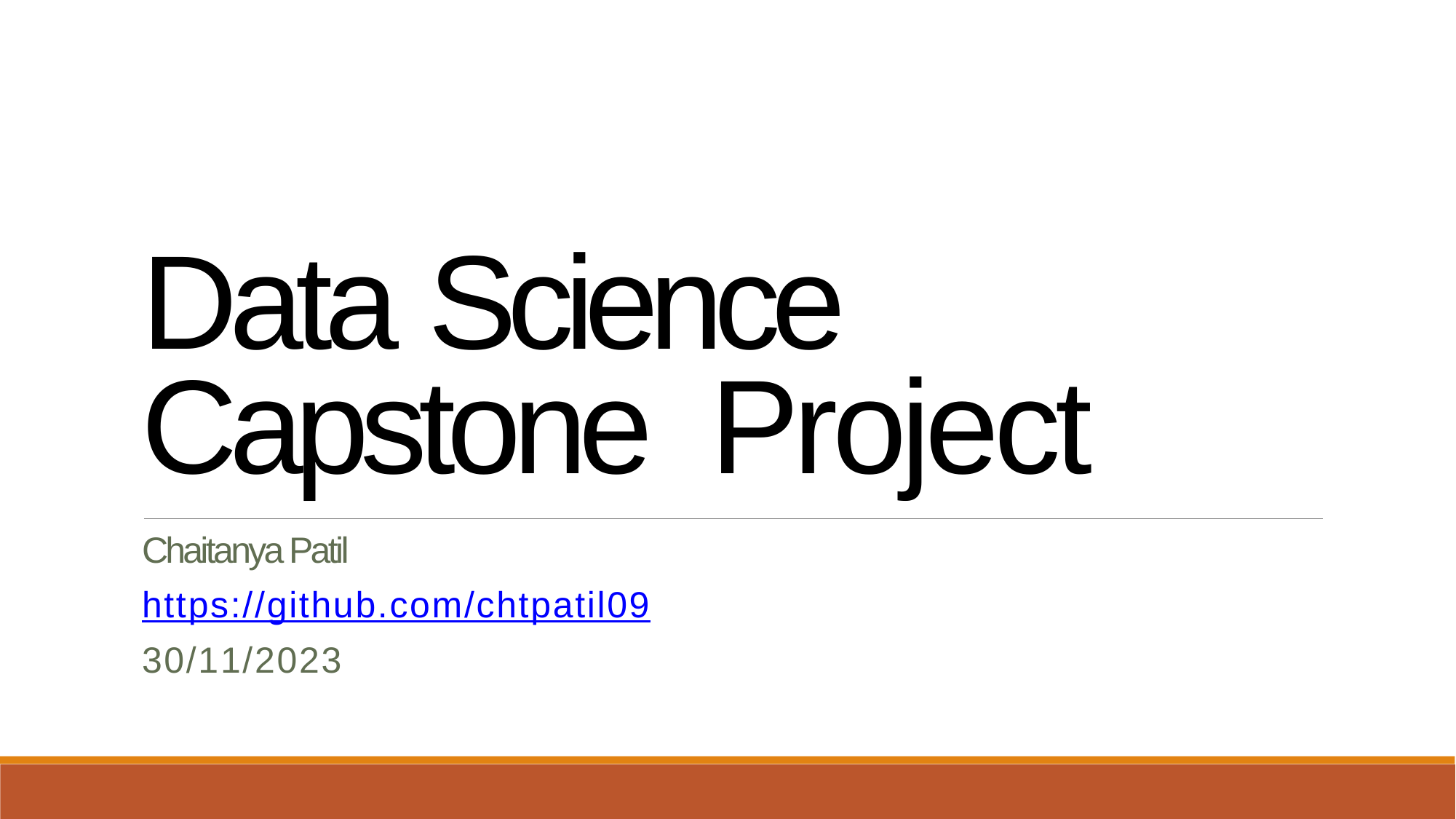

Data Science Capstone  Project
Chaitanya Patil
https://github.com/chtpatil09
30/11/2023